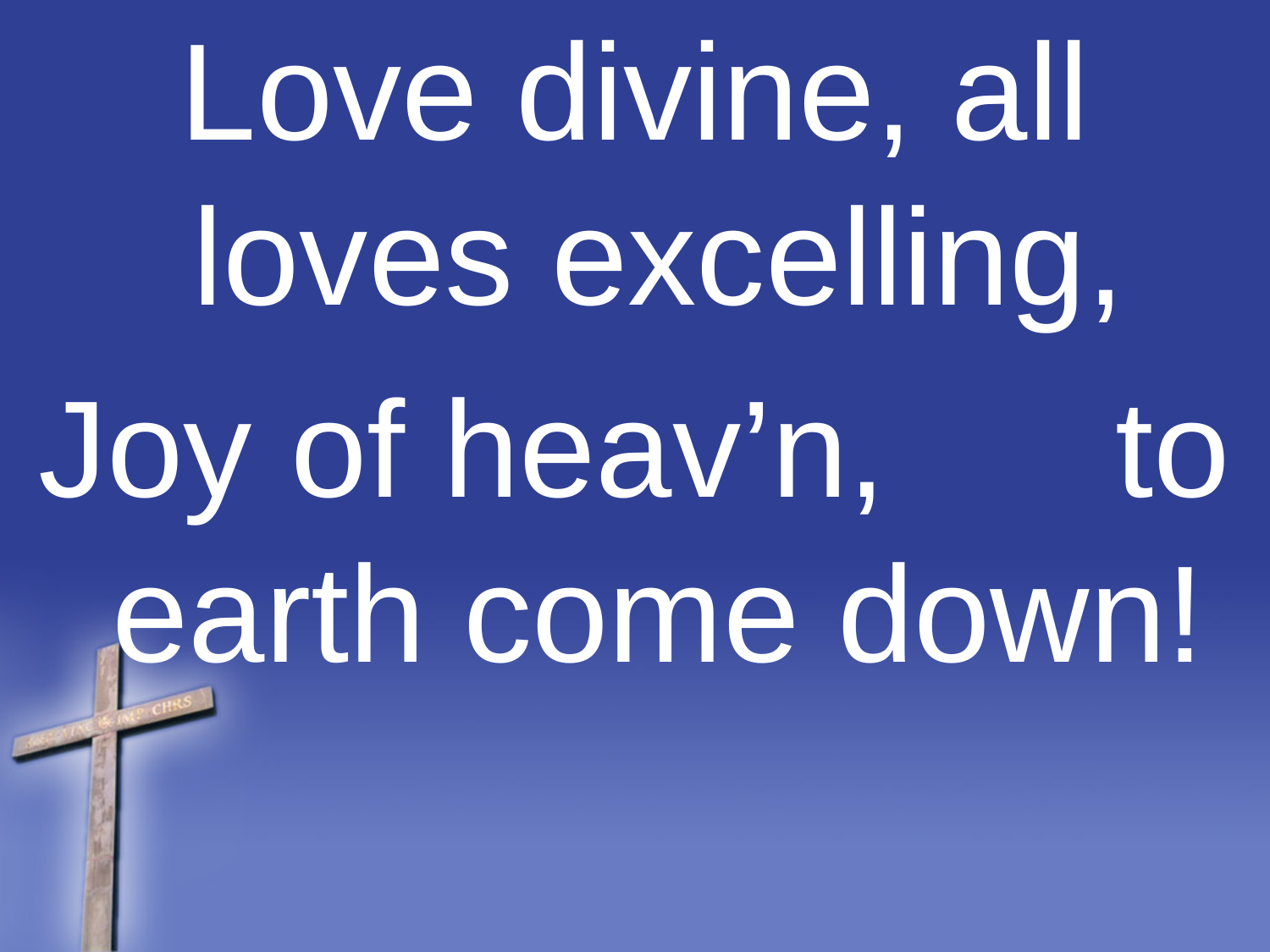

Love divine, all loves excelling,
Joy of heav’n,      to earth come down!